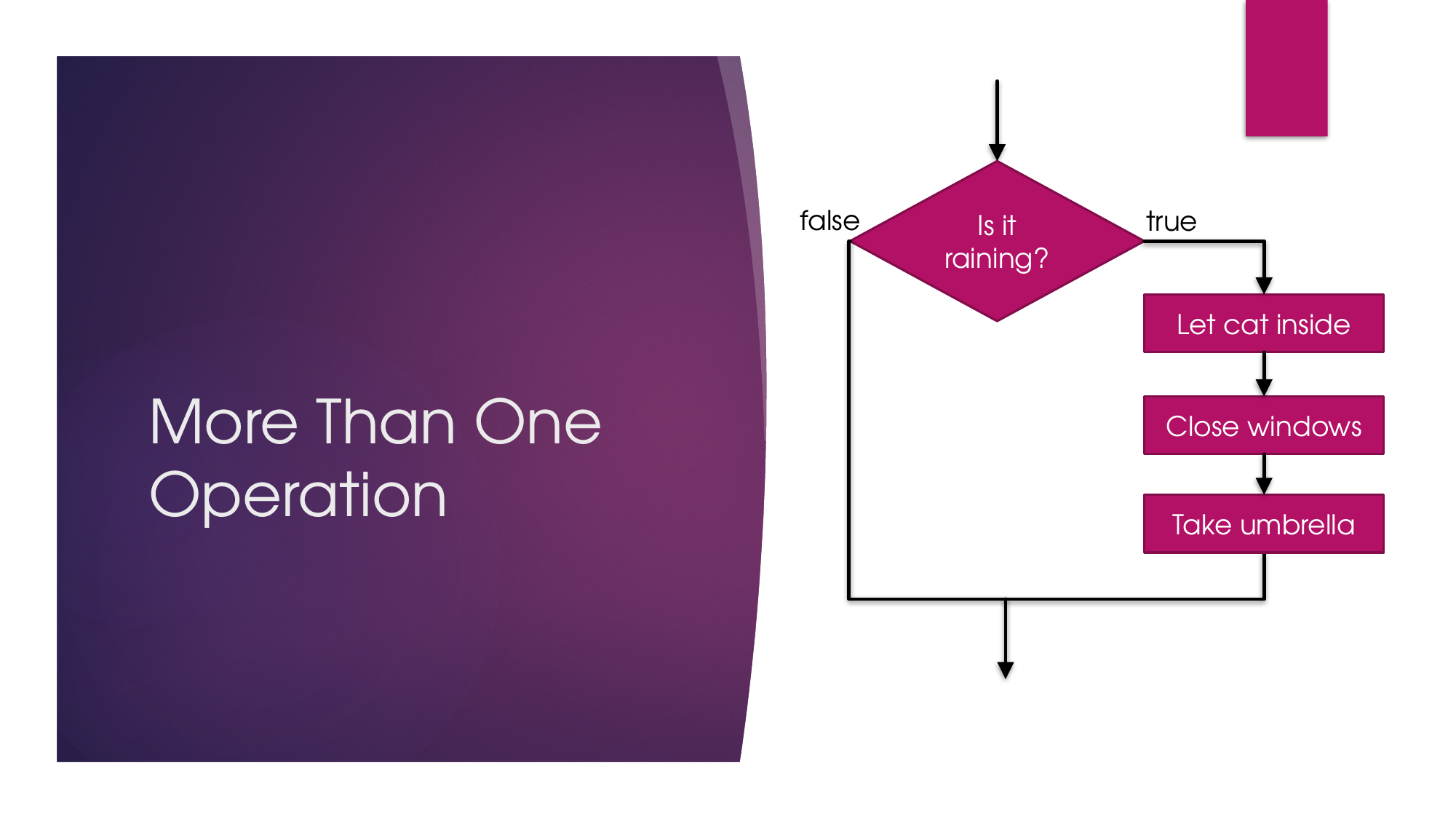

Is it raining?
false
true
Let cat inside
Close windows
Take umbrella
# More Than One Operation